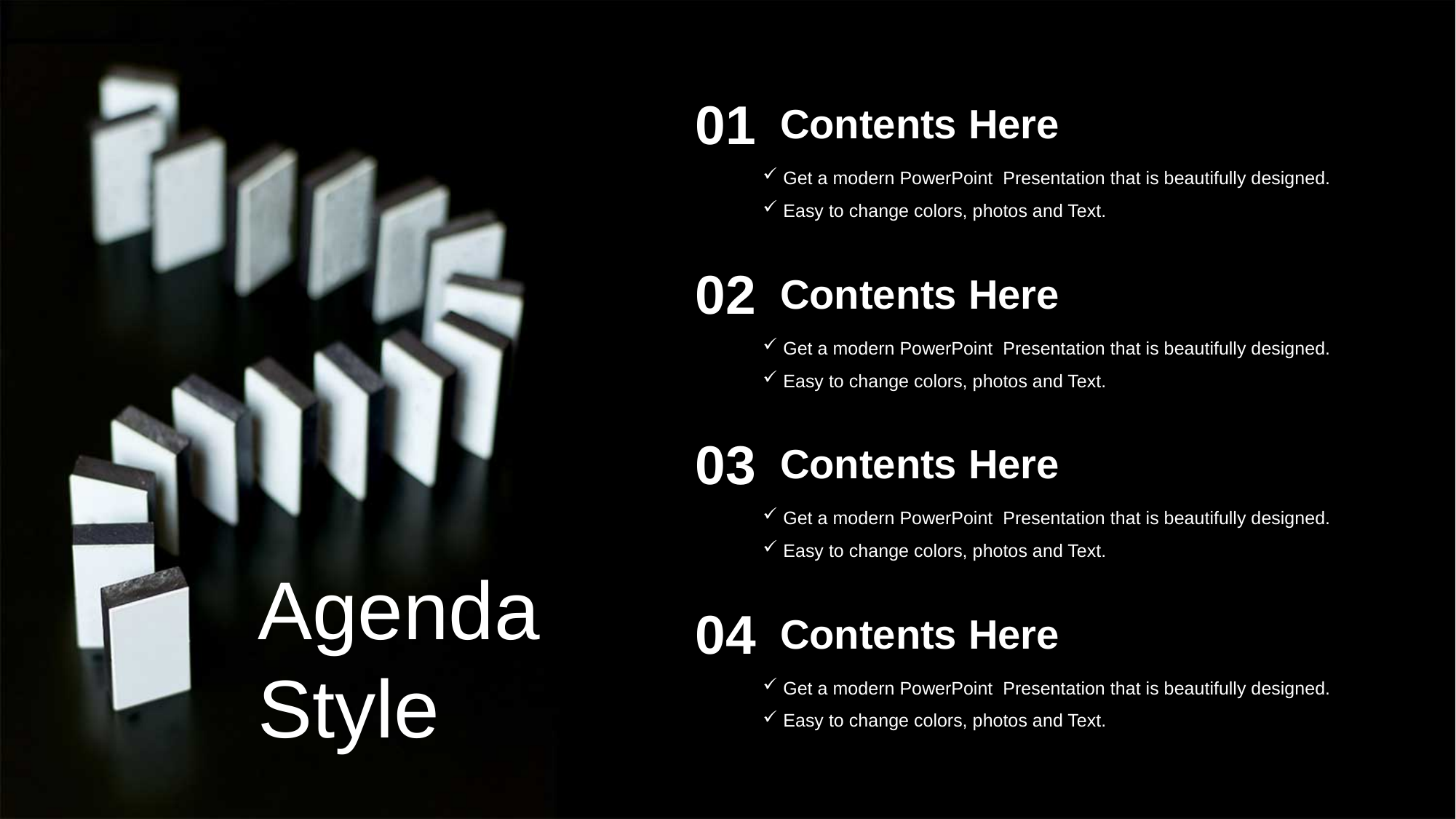

01
Contents Here
Get a modern PowerPoint  Presentation that is beautifully designed.
Easy to change colors, photos and Text.
02
Contents Here
Get a modern PowerPoint  Presentation that is beautifully designed.
Easy to change colors, photos and Text.
03
Contents Here
Get a modern PowerPoint  Presentation that is beautifully designed.
Easy to change colors, photos and Text.
04
Contents Here
Get a modern PowerPoint  Presentation that is beautifully designed.
Easy to change colors, photos and Text.
Agenda Style